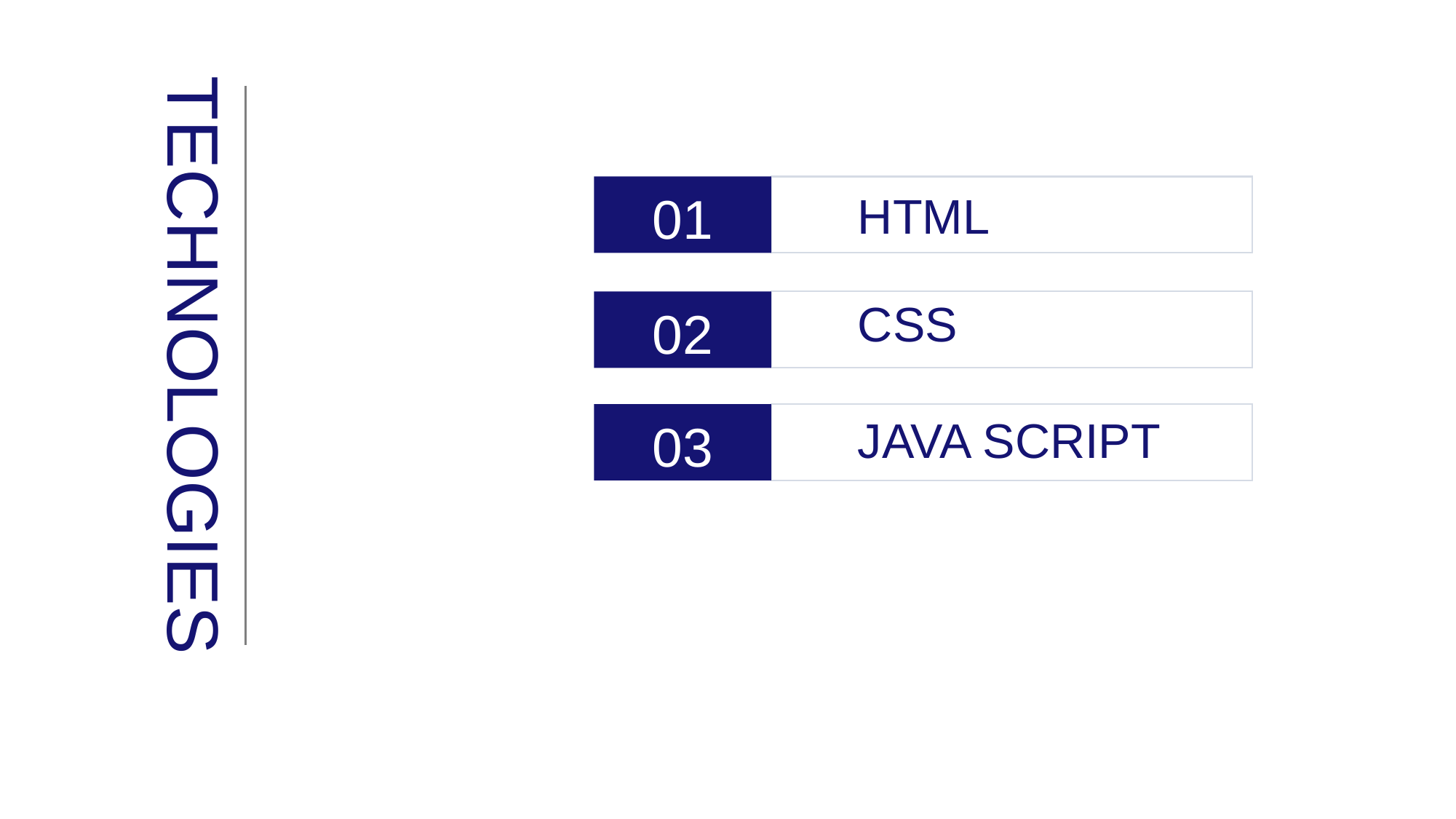

01

HTML
CSS
02

TECHNOLOGIES
03

JAVA SCRIPT